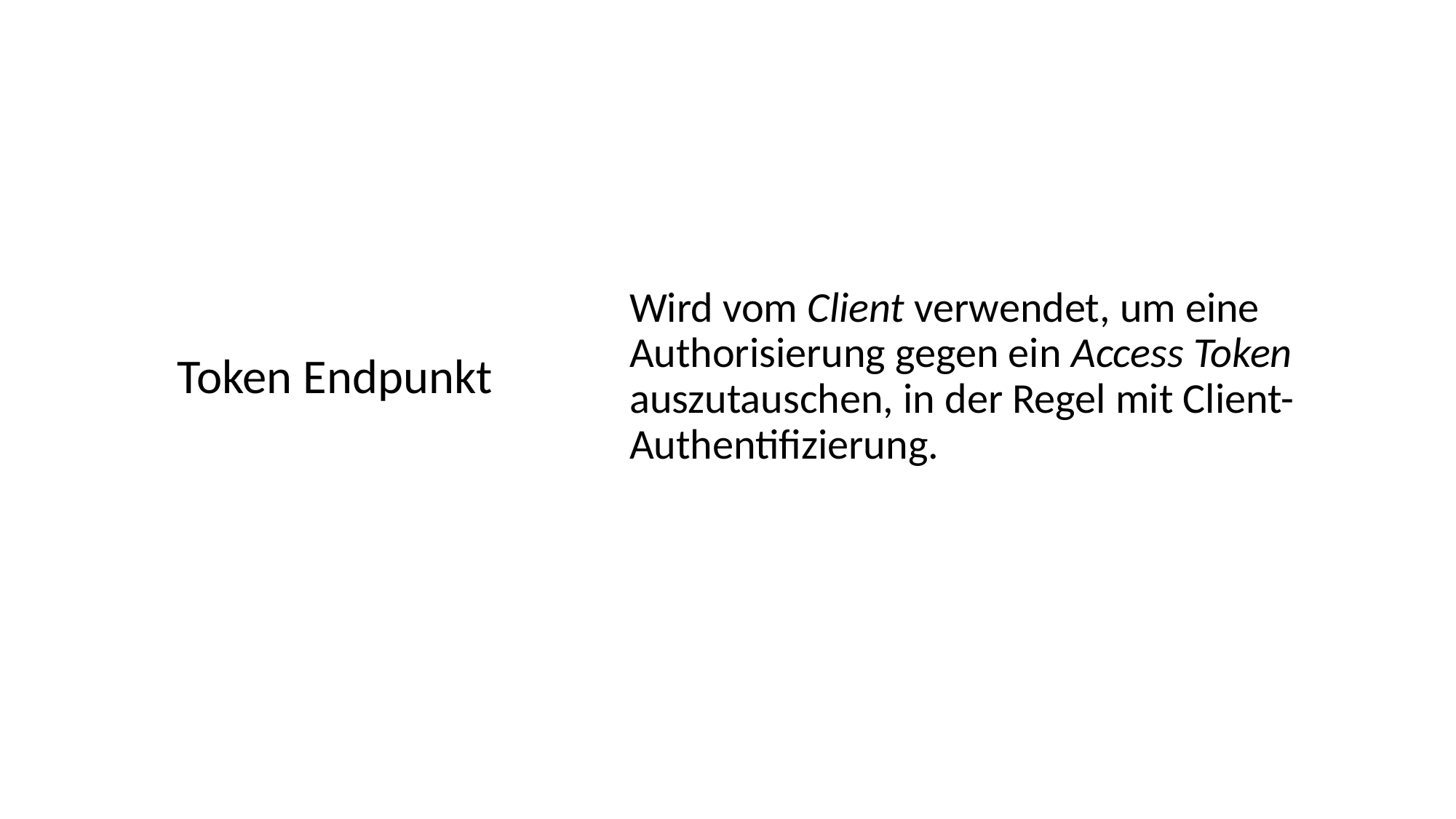

Wird vom Client verwendet, um eine Authorisierung gegen ein Access Token auszutauschen, in der Regel mit Client-Authentifizierung.
Token Endpunkt